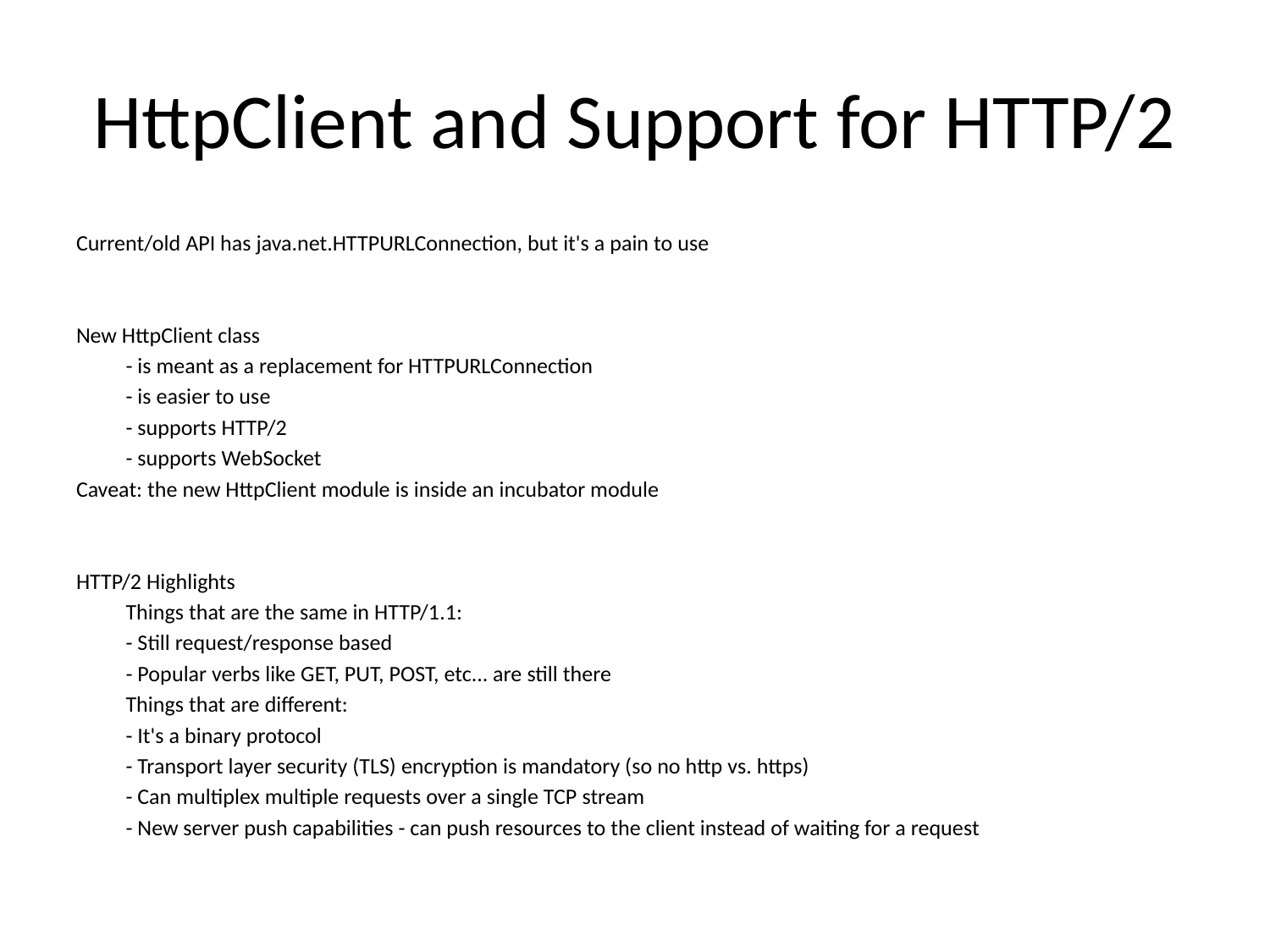

# HttpClient and Support for HTTP/2
Current/old API has java.net.HTTPURLConnection, but it's a pain to use

New HttpClient class
	- is meant as a replacement for HTTPURLConnection
	- is easier to use
	- supports HTTP/2
	- supports WebSocket
Caveat: the new HttpClient module is inside an incubator module

HTTP/2 Highlights
	Things that are the same in HTTP/1.1:
		- Still request/response based
		- Popular verbs like GET, PUT, POST, etc... are still there
	Things that are different:
		- It's a binary protocol
		- Transport layer security (TLS) encryption is mandatory (so no http vs. https)
		- Can multiplex multiple requests over a single TCP stream
		- New server push capabilities - can push resources to the client instead of waiting for a request